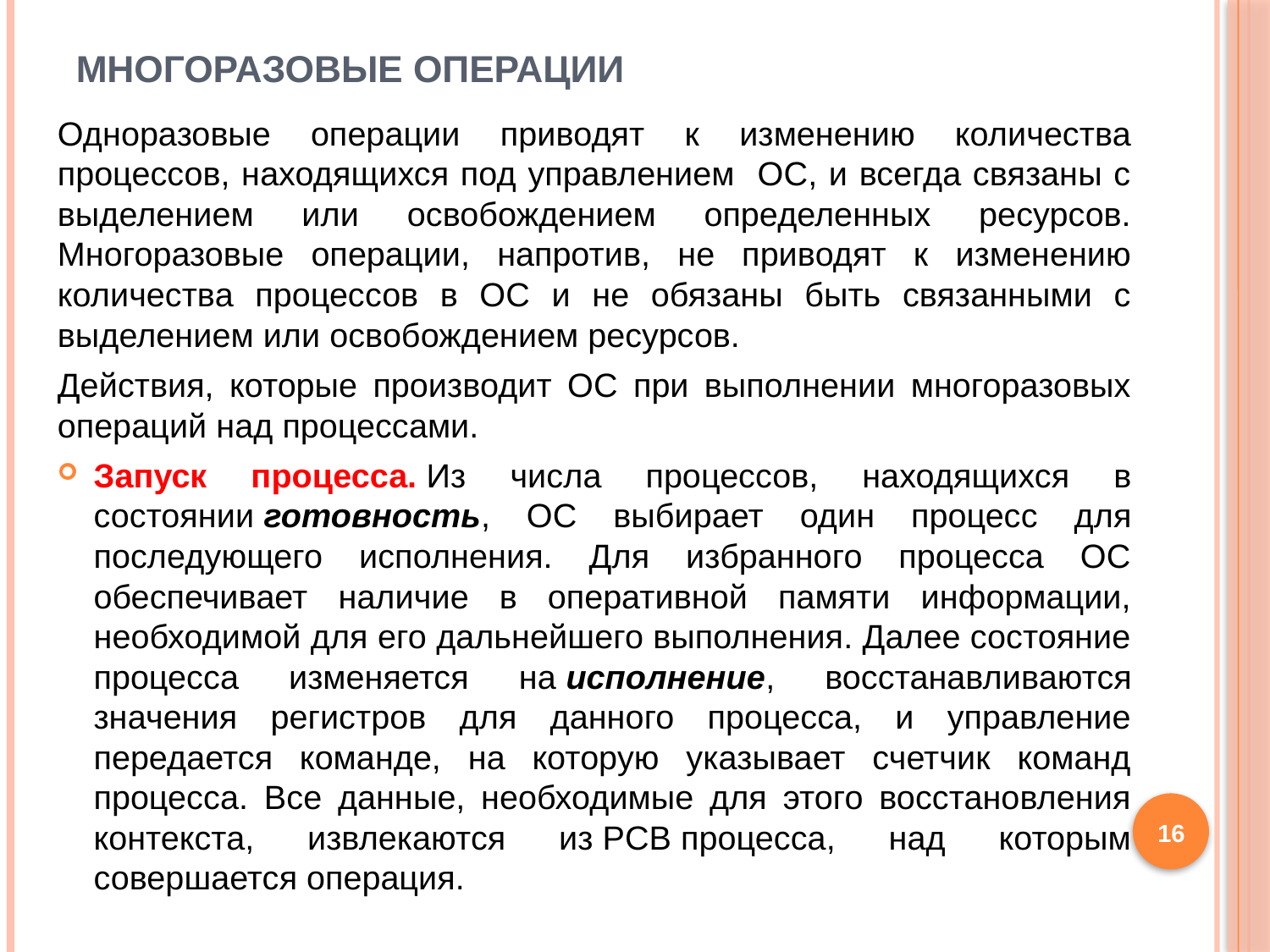

# Многоразовые операции
Одноразовые операции приводят к изменению количества процессов, находящихся под управлением  ОС, и всегда связаны с выделением или освобождением определенных ресурсов. Многоразовые операции, напротив, не приводят к изменению количества процессов в ОС и не обязаны быть связанными с выделением или освобождением ресурсов.
Действия, которые производит ОС при выполнении многоразовых операций над процессами.
Запуск процесса. Из числа процессов, находящихся в состоянии готовность, ОС выбирает один процесс для последующего исполнения. Для избранного процесса ОС обеспечивает наличие в оперативной памяти информации, необходимой для его дальнейшего выполнения. Далее состояние процесса изменяется на исполнение, восстанавливаются значения регистров для данного процесса, и управление передается команде, на которую указывает счетчик команд процесса. Все данные, необходимые для этого восстановления контекста, извлекаются из PCB процесса, над которым совершается операция.
16